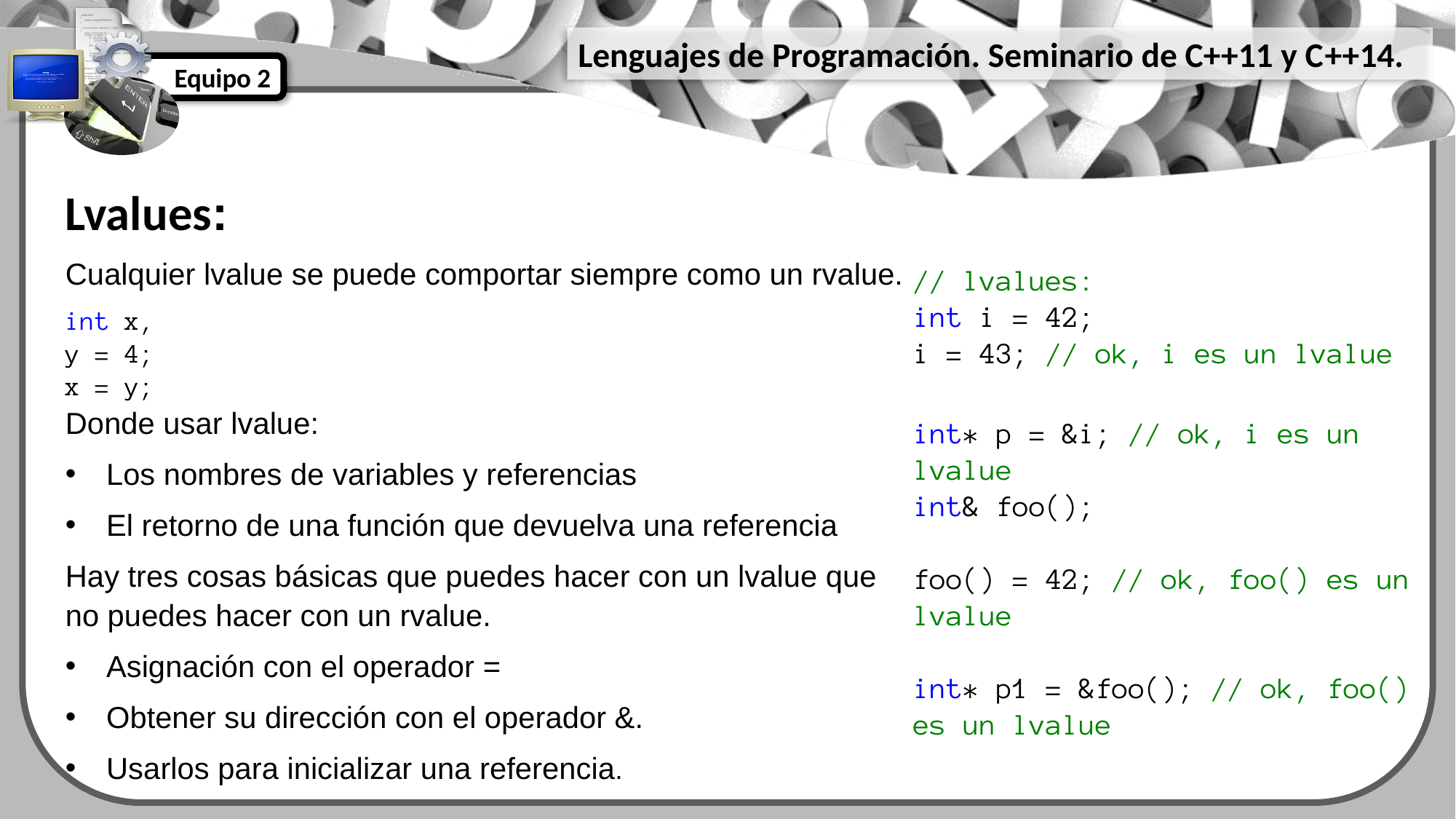

Lvalues:
Cualquier lvalue se puede comportar siempre como un rvalue.
int x,
y = 4;
x = y;
Donde usar lvalue:
Los nombres de variables y referencias
El retorno de una función que devuelva una referencia
Hay tres cosas básicas que puedes hacer con un lvalue que no puedes hacer con un rvalue.
Asignación con el operador =
Obtener su dirección con el operador &.
Usarlos para inicializar una referencia.
// lvalues:
int i = 42;
i = 43; // ok, i es un lvalue

int* p = &i; // ok, i es un lvalue
int& foo();

foo() = 42; // ok, foo() es un lvalue

int* p1 = &foo(); // ok, foo() es un lvalue